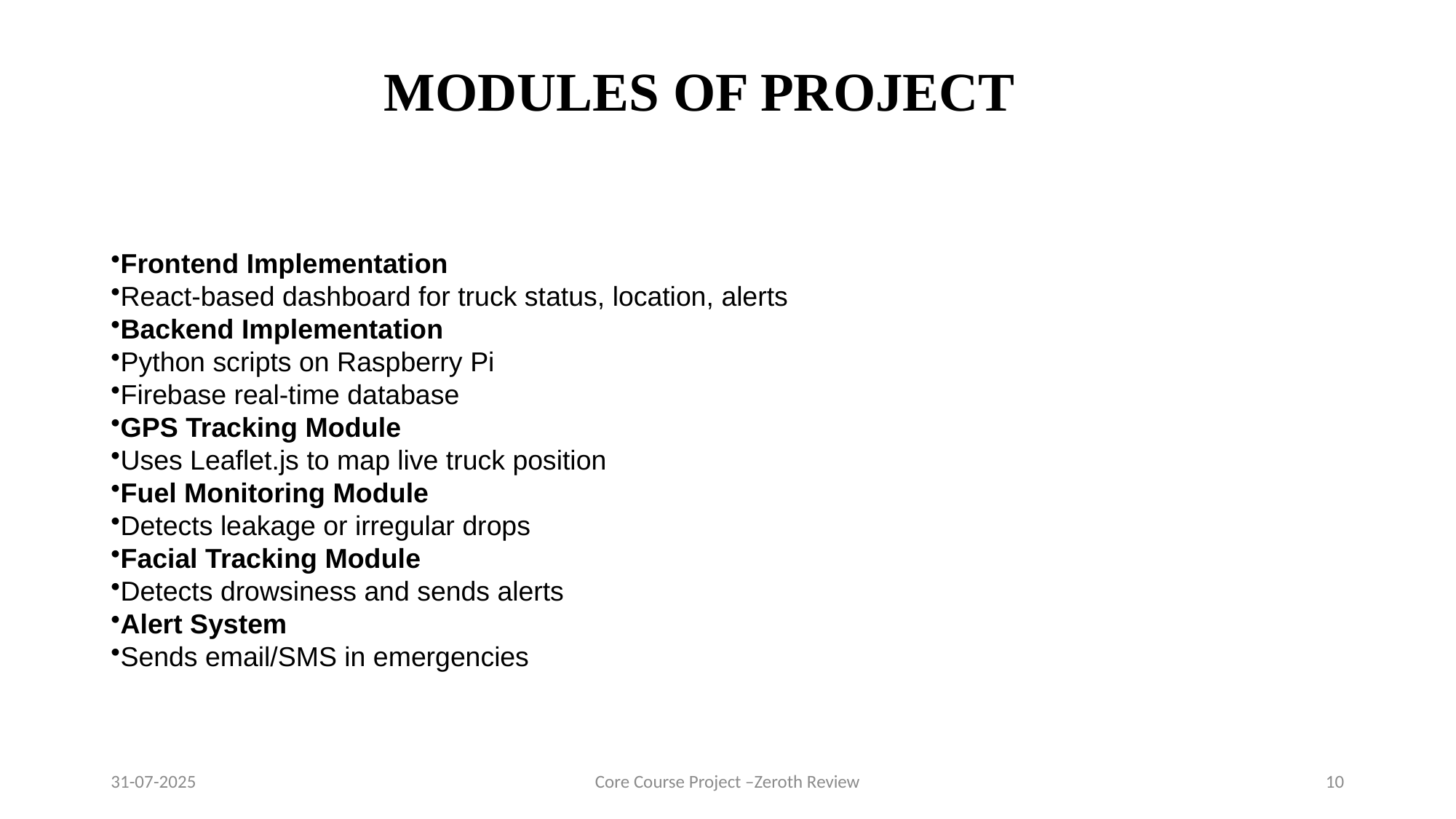

# MODULES OF PROJECT
Frontend Implementation
React-based dashboard for truck status, location, alerts
Backend Implementation
Python scripts on Raspberry Pi
Firebase real-time database
GPS Tracking Module
Uses Leaflet.js to map live truck position
Fuel Monitoring Module
Detects leakage or irregular drops
Facial Tracking Module
Detects drowsiness and sends alerts
Alert System
Sends email/SMS in emergencies
31-07-2025
Core Course Project –Zeroth Review
10